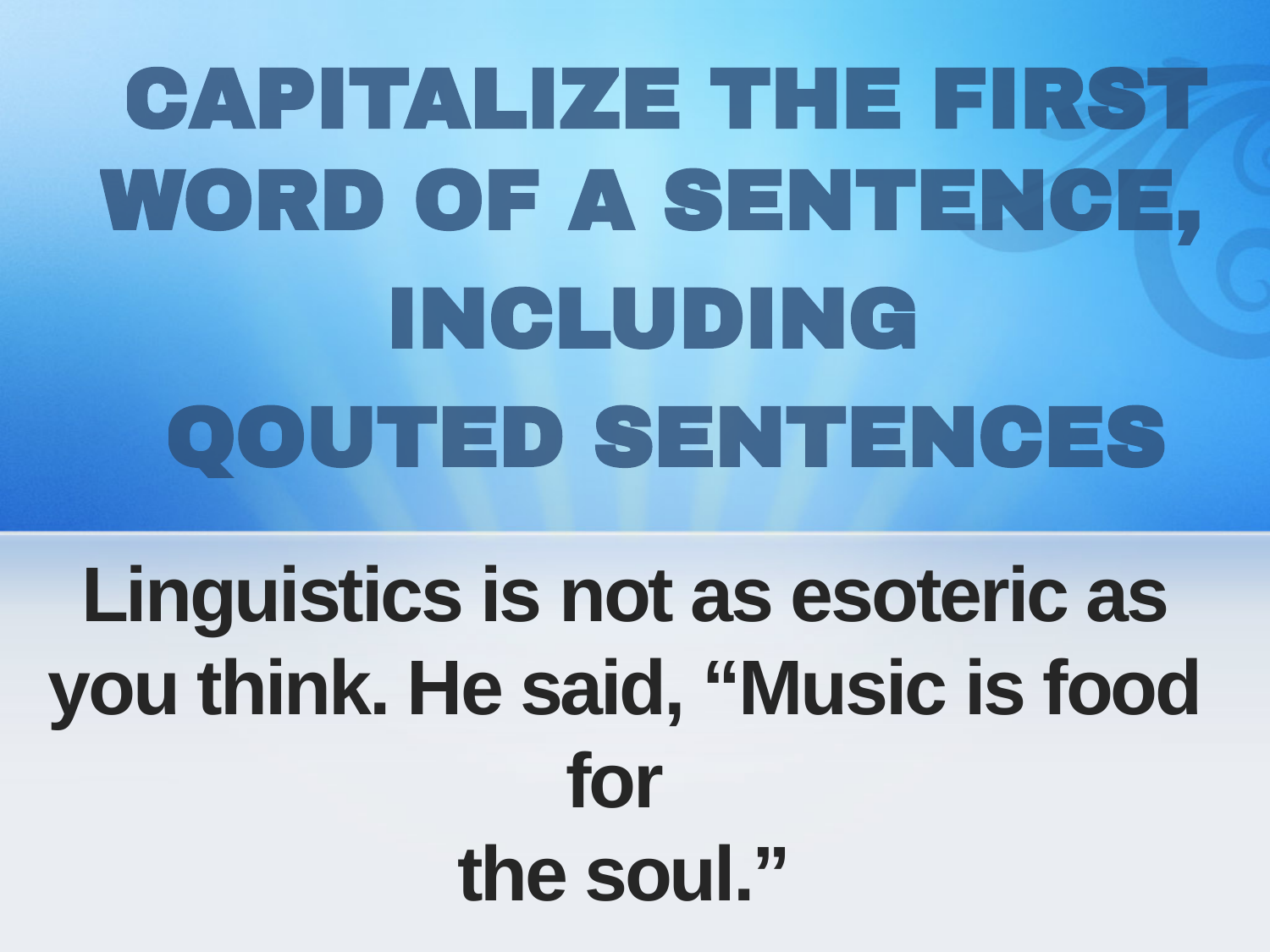

CAPITALIZE THE FIRST WORD OF A SENTENCE,
INCLUDING
QOUTED SENTENCES
# Linguistics is not as esoteric as you think. He said, “Music is food for the soul.”